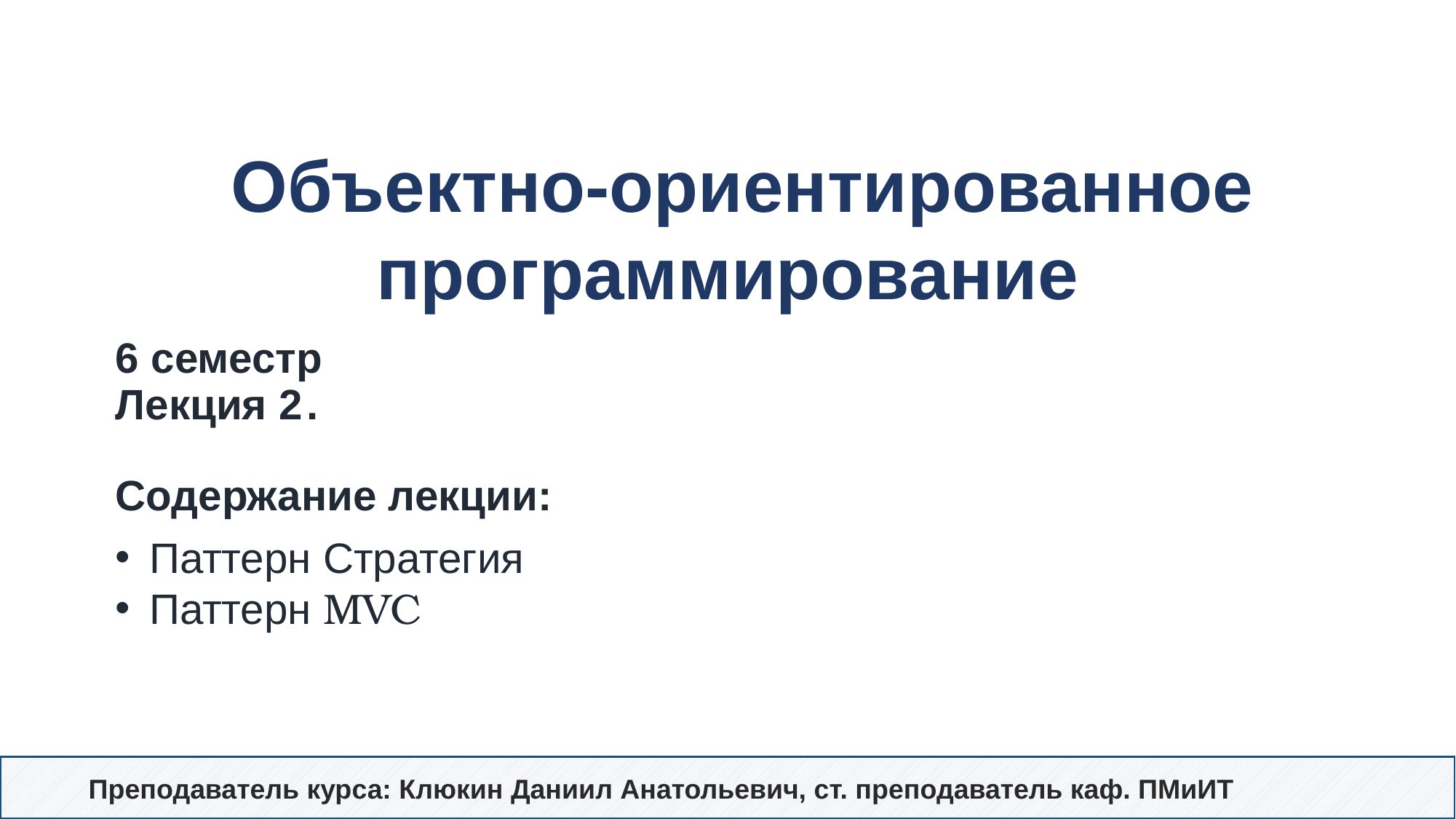

Объектно-ориентированное программирование
# 6 семестр Лекция 2. Содержание лекции:
Паттерн Стратегия
Паттерн MVC
Преподаватель курса: Клюкин Даниил Анатольевич, ст. преподаватель каф. ПМиИТ